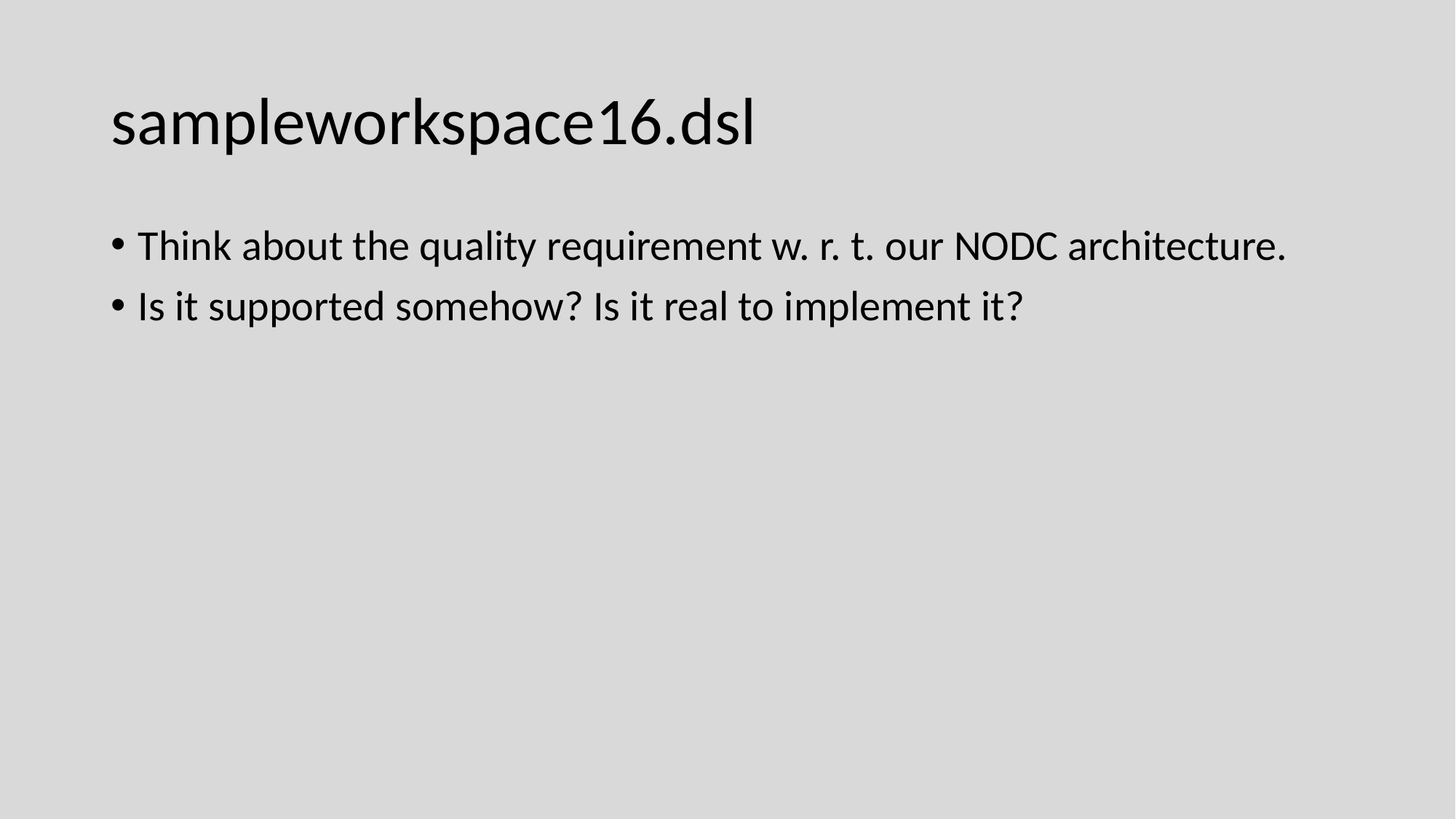

# sampleworkspace16.dsl
Think about the quality requirement w. r. t. our NODC architecture.
Is it supported somehow? Is it real to implement it?